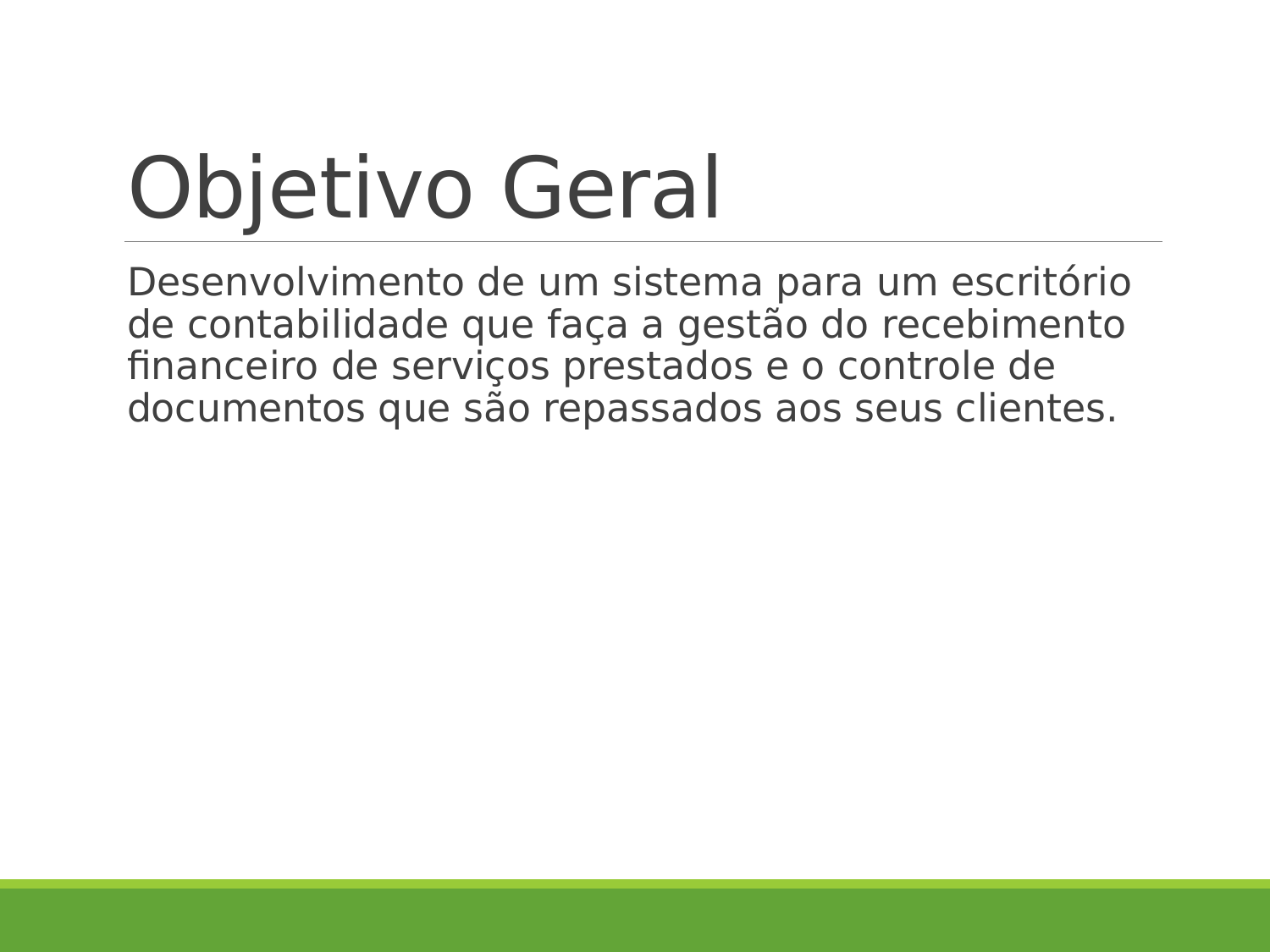

# Objetivo Geral
Desenvolvimento de um sistema para um escritório de contabilidade que faça a gestão do recebimento financeiro de serviços prestados e o controle de documentos que são repassados aos seus clientes.